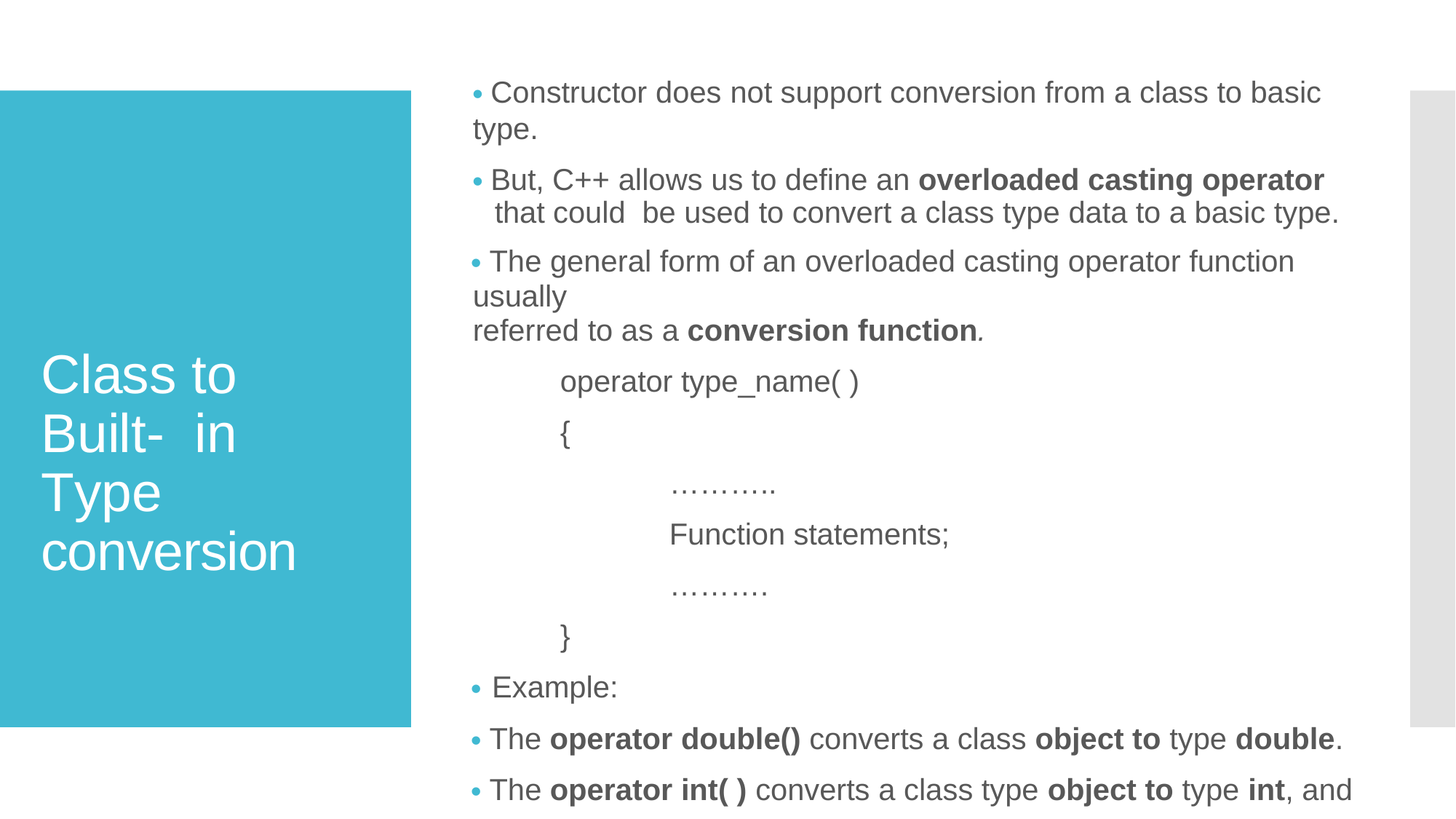

🞄 Constructor does not support conversion from a class to basic type.
🞄 But, C++ allows us to define an overloaded casting operator that could  be used to convert a class type data to a basic type.
🞄 The general form of an overloaded casting operator function usually
referred to as a conversion function.
operator type_name( )
{
………..
Function statements;
……….
}
🞄 Example:
🞄 The operator double() converts a class object to type double.
🞄 The operator int( ) converts a class type object to type int, and so on.
Class to Built-  in Type  conversion